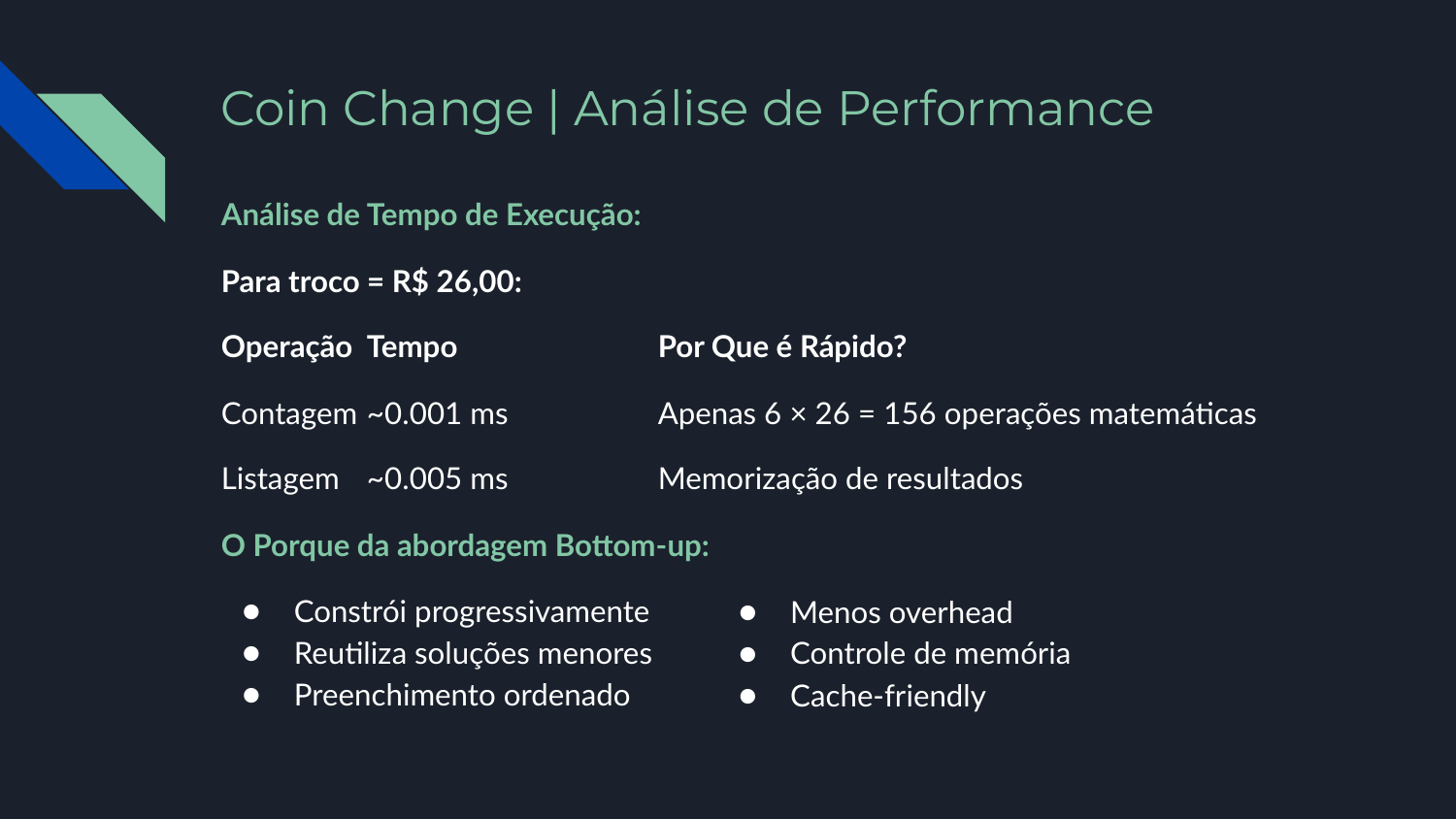

# Coin Change | Análise de Performance
Análise de Tempo de Execução:
Para troco = R$ 26,00:
Operação	Tempo		Por Que é Rápido?
Contagem	~0.001 ms		Apenas 6 × 26 = 156 operações matemáticas
Listagem	~0.005 ms		Memorização de resultados
O Porque da abordagem Bottom-up:
Constrói progressivamente
Reutiliza soluções menores
Preenchimento ordenado
Menos overhead
Controle de memória
Cache-friendly